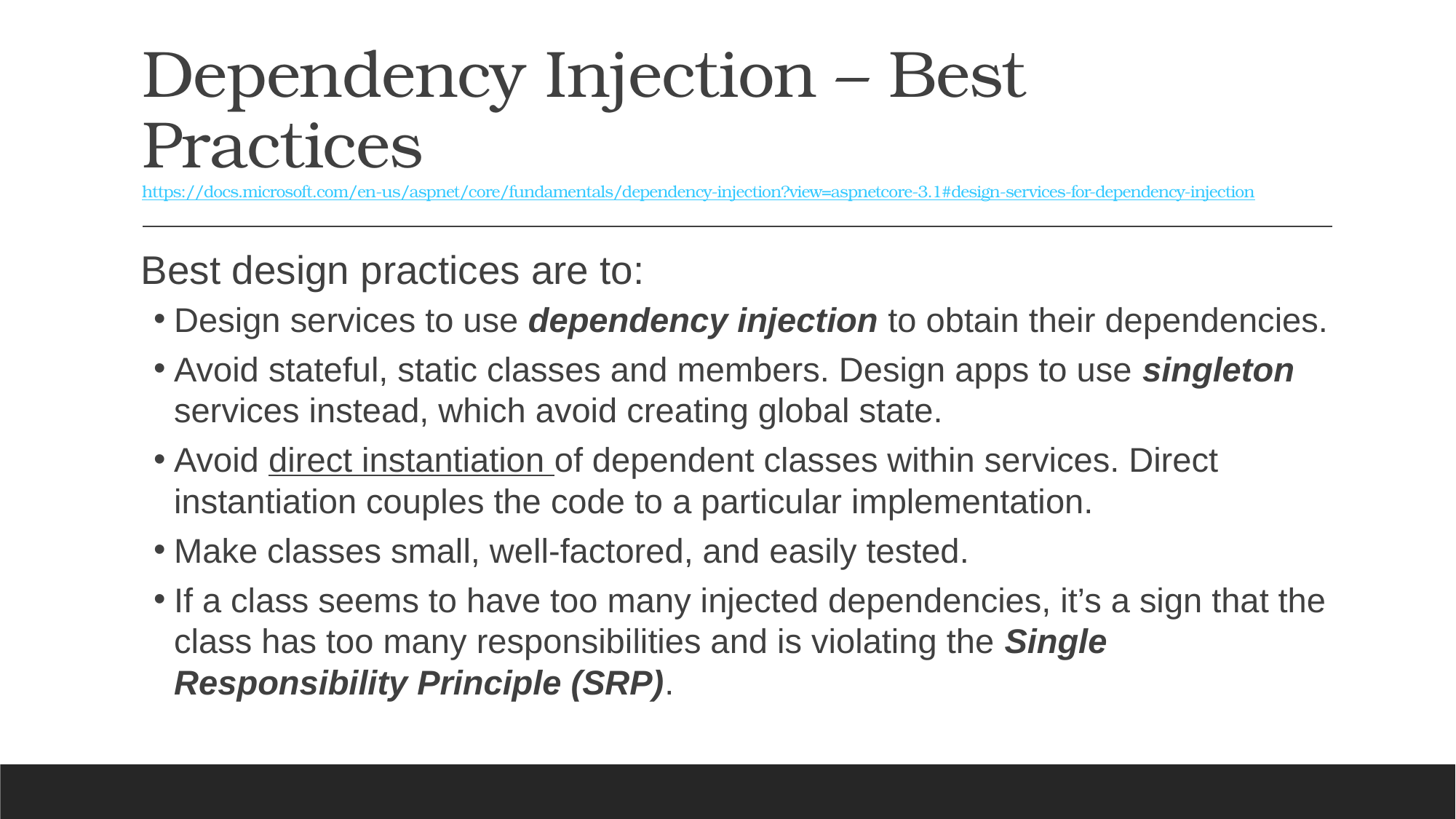

# Dependency Injection – Best Practices https://docs.microsoft.com/en-us/aspnet/core/fundamentals/dependency-injection?view=aspnetcore-3.1#design-services-for-dependency-injection
Best design practices are to:
Design services to use dependency injection to obtain their dependencies.
Avoid stateful, static classes and members. Design apps to use singleton services instead, which avoid creating global state.
Avoid direct instantiation of dependent classes within services. Direct instantiation couples the code to a particular implementation.
Make classes small, well-factored, and easily tested.
If a class seems to have too many injected dependencies, it’s a sign that the class has too many responsibilities and is violating the Single Responsibility Principle (SRP).